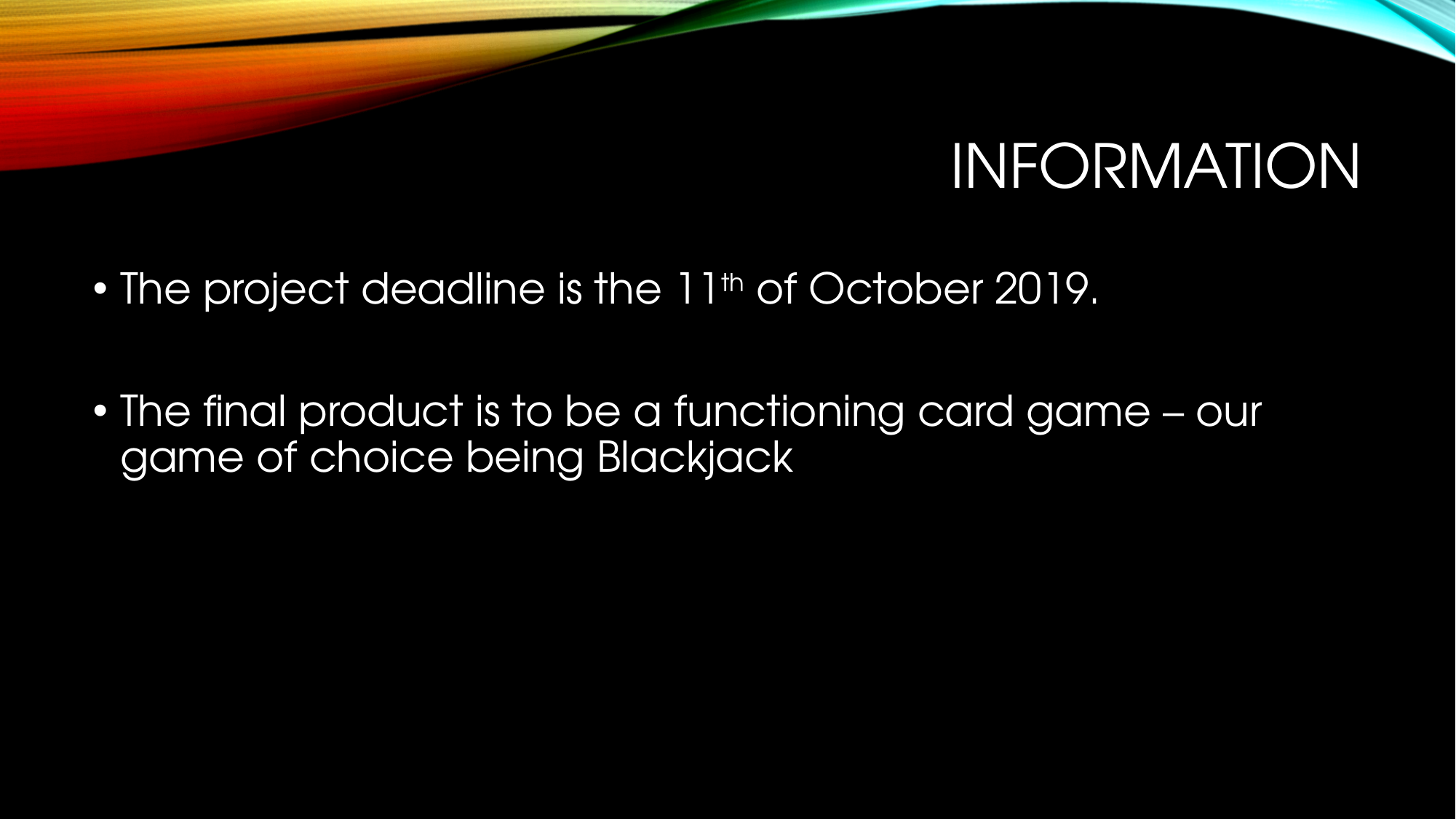

# Information
The project deadline is the 11th of October 2019.

The final product is to be a functioning card game – our game of choice being Blackjack